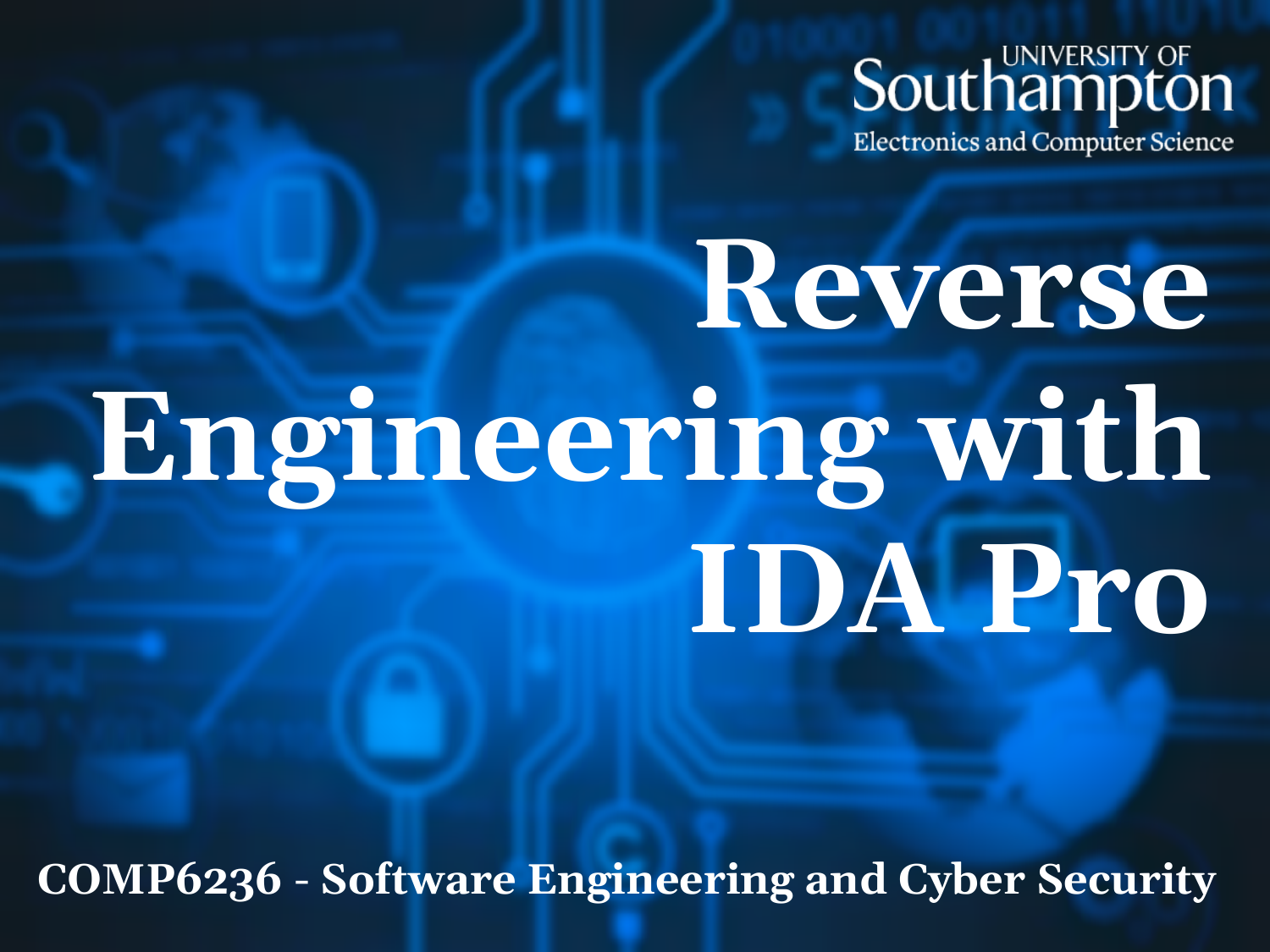

# Reverse Engineering with IDA Pro
COMP6236 - Software Engineering and Cyber Security